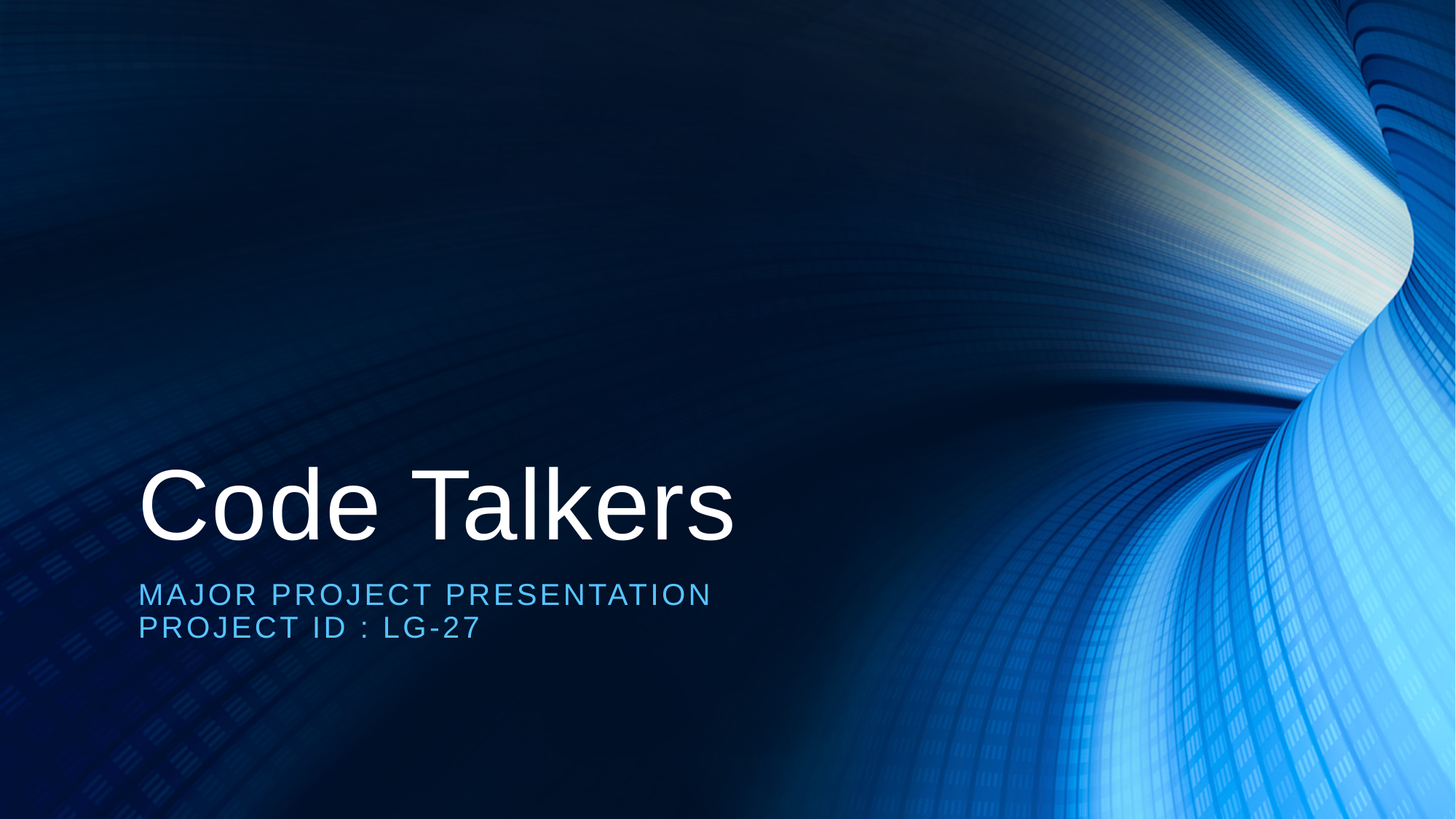

# Code Talkers

Major Project Presentation
Project ID : LG-27